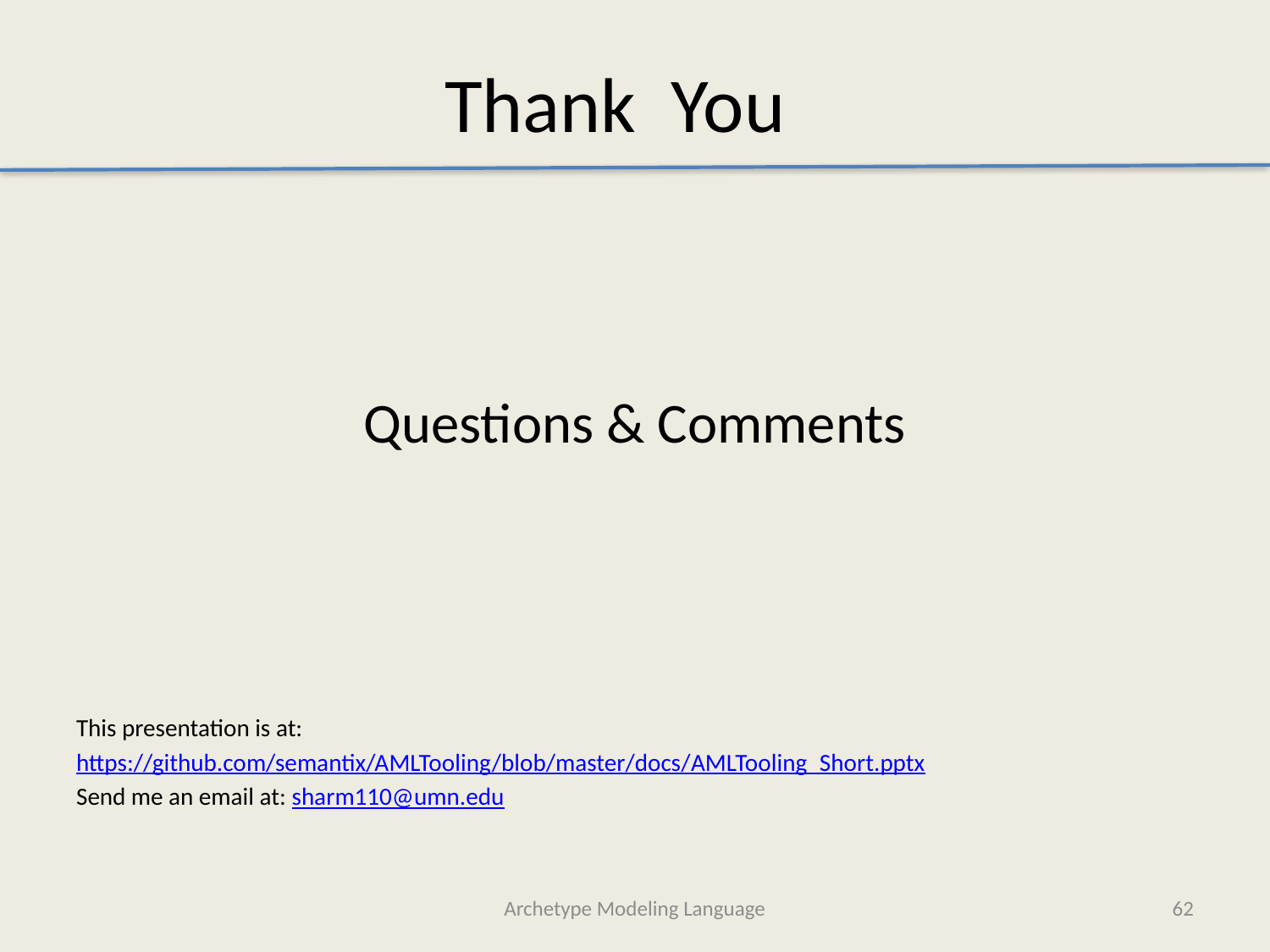

# Thank  You

Questions & Comments

This presentation is at:
https://github.com/semantix/AMLTooling/blob/master/docs/AMLTooling_Short.pptx
Send me an email at: sharm110@umn.edu

Archetype Modeling Language
62